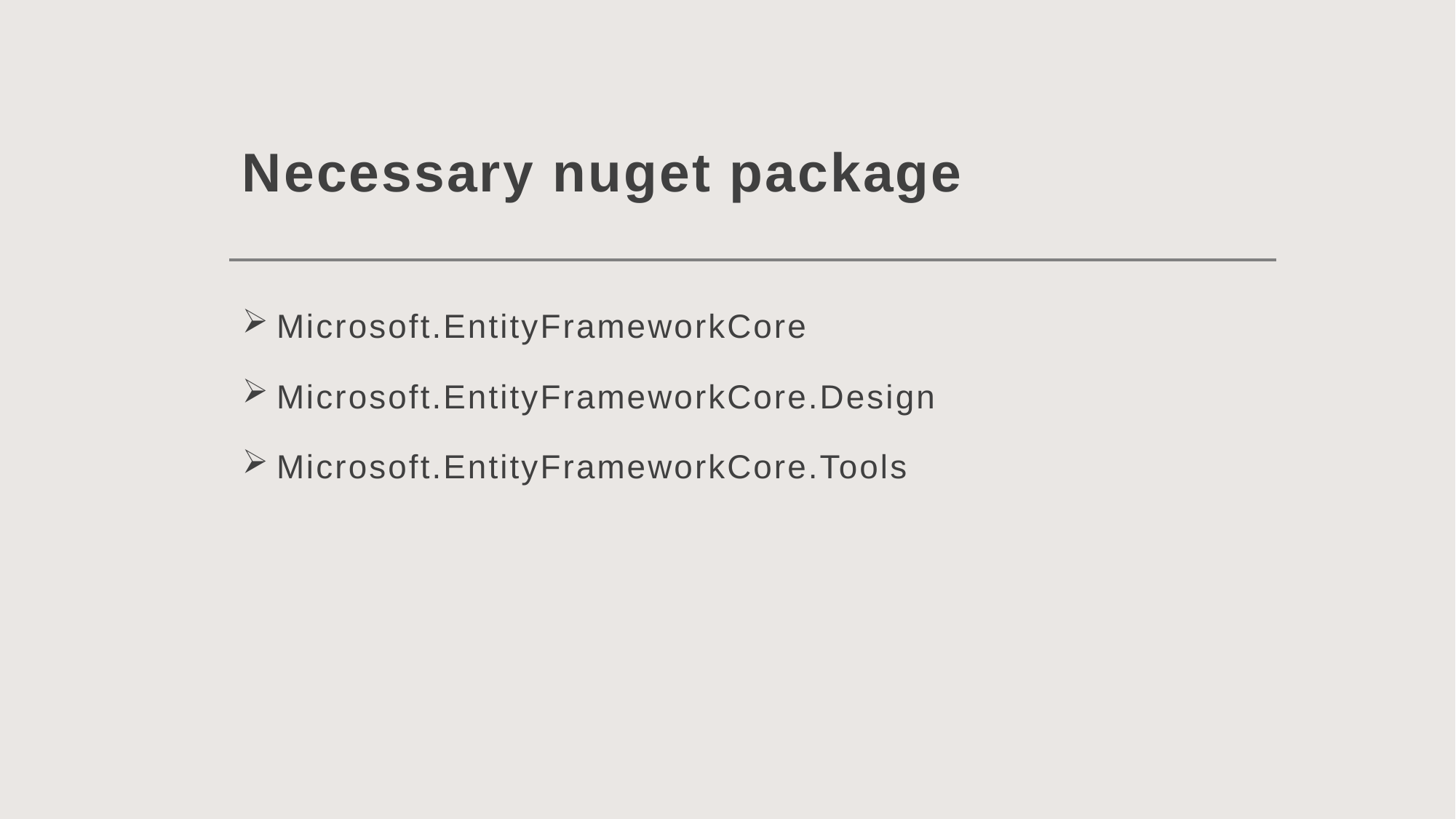

# Necessary nuget package
Microsoft.EntityFrameworkCore
Microsoft.EntityFrameworkCore.Design
Microsoft.EntityFrameworkCore.Tools